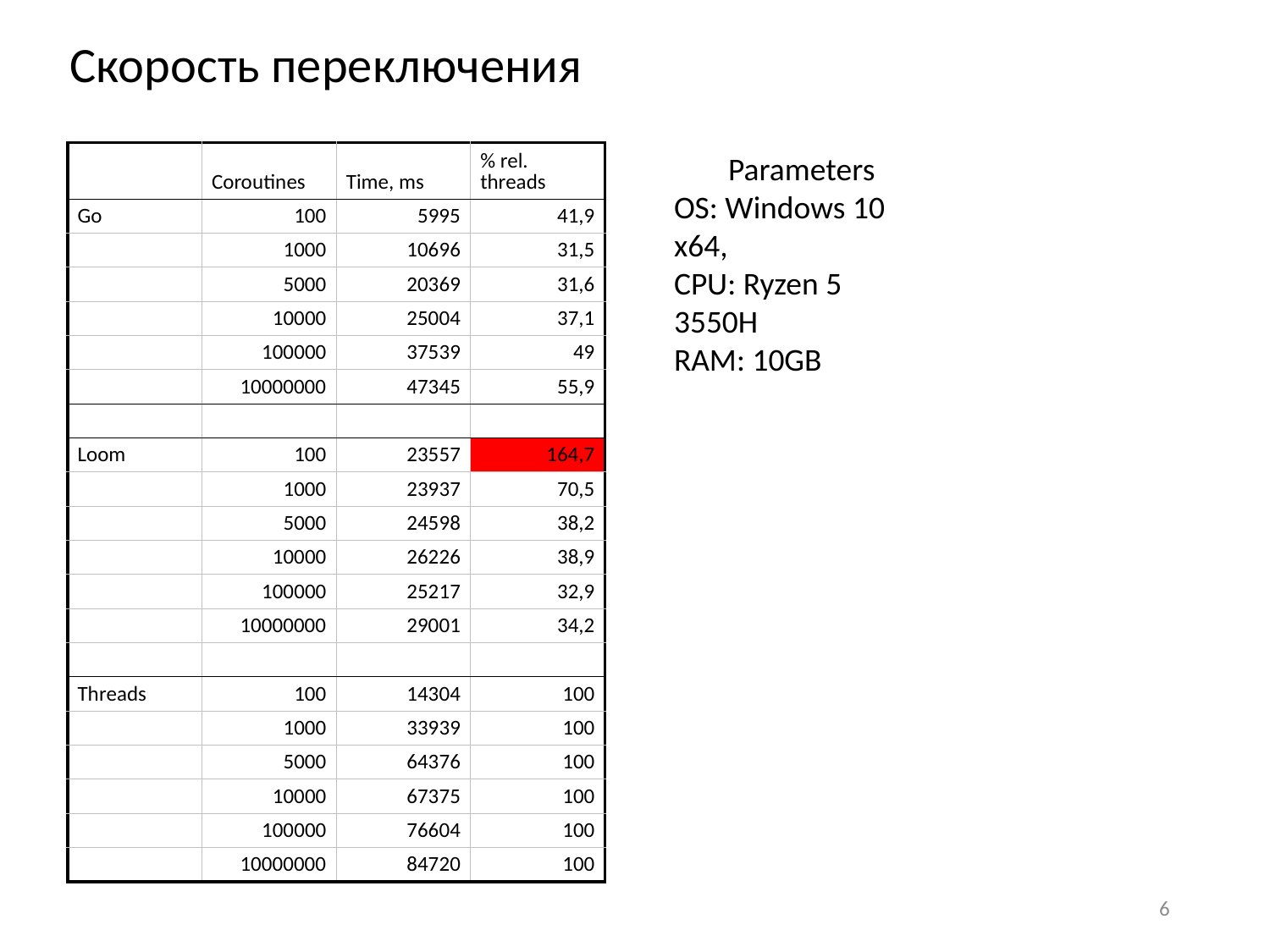

# Скорость переключения
|  | Coroutines | Time, ms | % rel. threads |
| --- | --- | --- | --- |
| Go | 100 | 5995 | 41,9 |
|  | 1000 | 10696 | 31,5 |
|  | 5000 | 20369 | 31,6 |
|  | 10000 | 25004 | 37,1 |
|  | 100000 | 37539 | 49 |
|  | 10000000 | 47345 | 55,9 |
|  |  |  |  |
| Loom | 100 | 23557 | 164,7 |
|  | 1000 | 23937 | 70,5 |
|  | 5000 | 24598 | 38,2 |
|  | 10000 | 26226 | 38,9 |
|  | 100000 | 25217 | 32,9 |
|  | 10000000 | 29001 | 34,2 |
|  |  |  |  |
| Threads | 100 | 14304 | 100 |
|  | 1000 | 33939 | 100 |
|  | 5000 | 64376 | 100 |
|  | 10000 | 67375 | 100 |
|  | 100000 | 76604 | 100 |
|  | 10000000 | 84720 | 100 |
Parameters
OS: Windows 10 x64,
CPU: Ryzen 5 3550H
RAM: 10GB
6